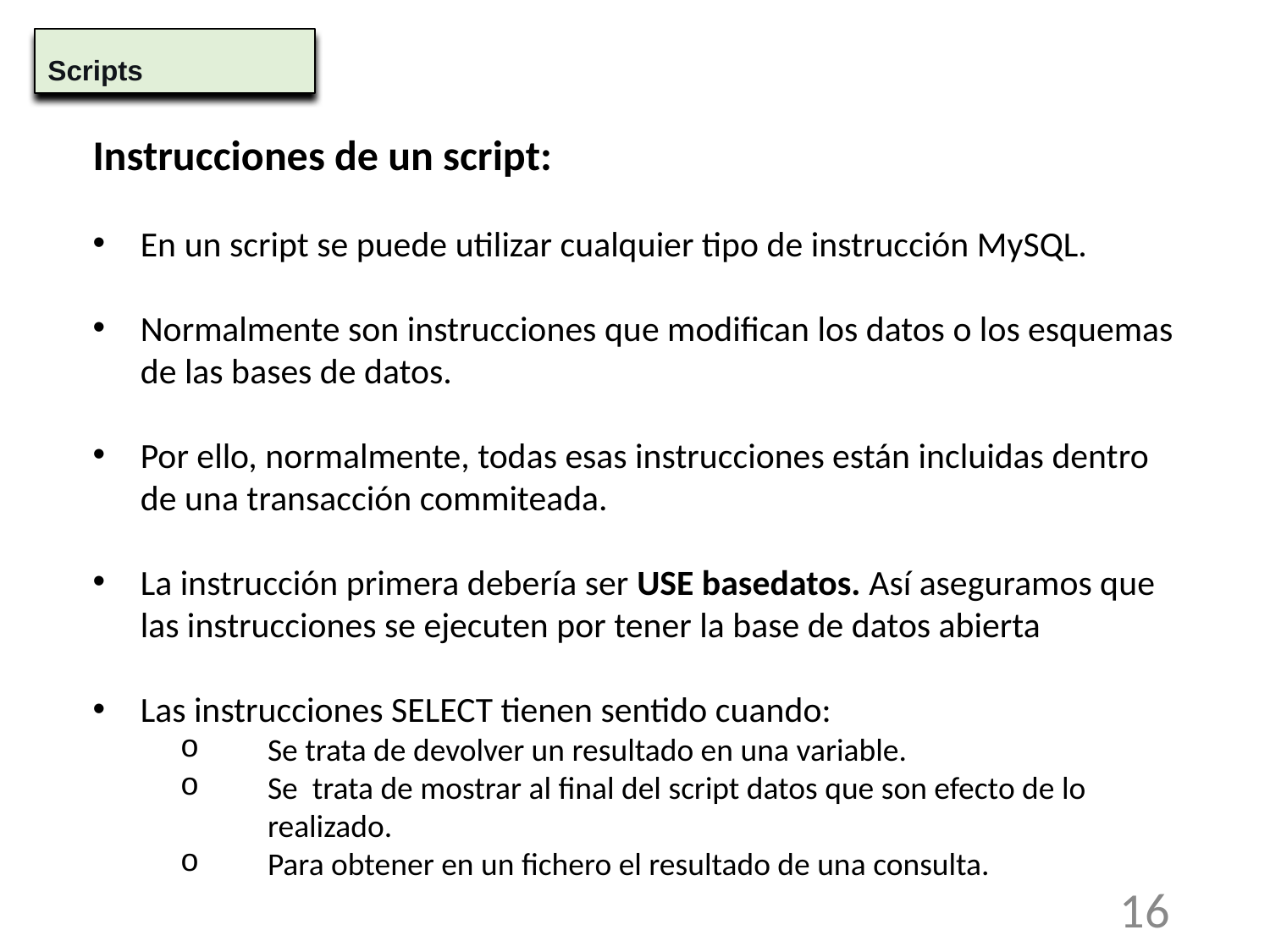

Scripts
Instrucciones de un script:

En un script se puede utilizar cualquier tipo de instrucción MySQL.

Normalmente son instrucciones que modifican los datos o los esquemas de las bases de datos.

Por ello, normalmente, todas esas instrucciones están incluidas dentro de una transacción commiteada.

La instrucción primera debería ser USE basedatos. Así aseguramos que las instrucciones se ejecuten por tener la base de datos abierta

Las instrucciones SELECT tienen sentido cuando:
Se trata de devolver un resultado en una variable.
Se  trata de mostrar al final del script datos que son efecto de lo realizado.
Para obtener en un fichero el resultado de una consulta.

16